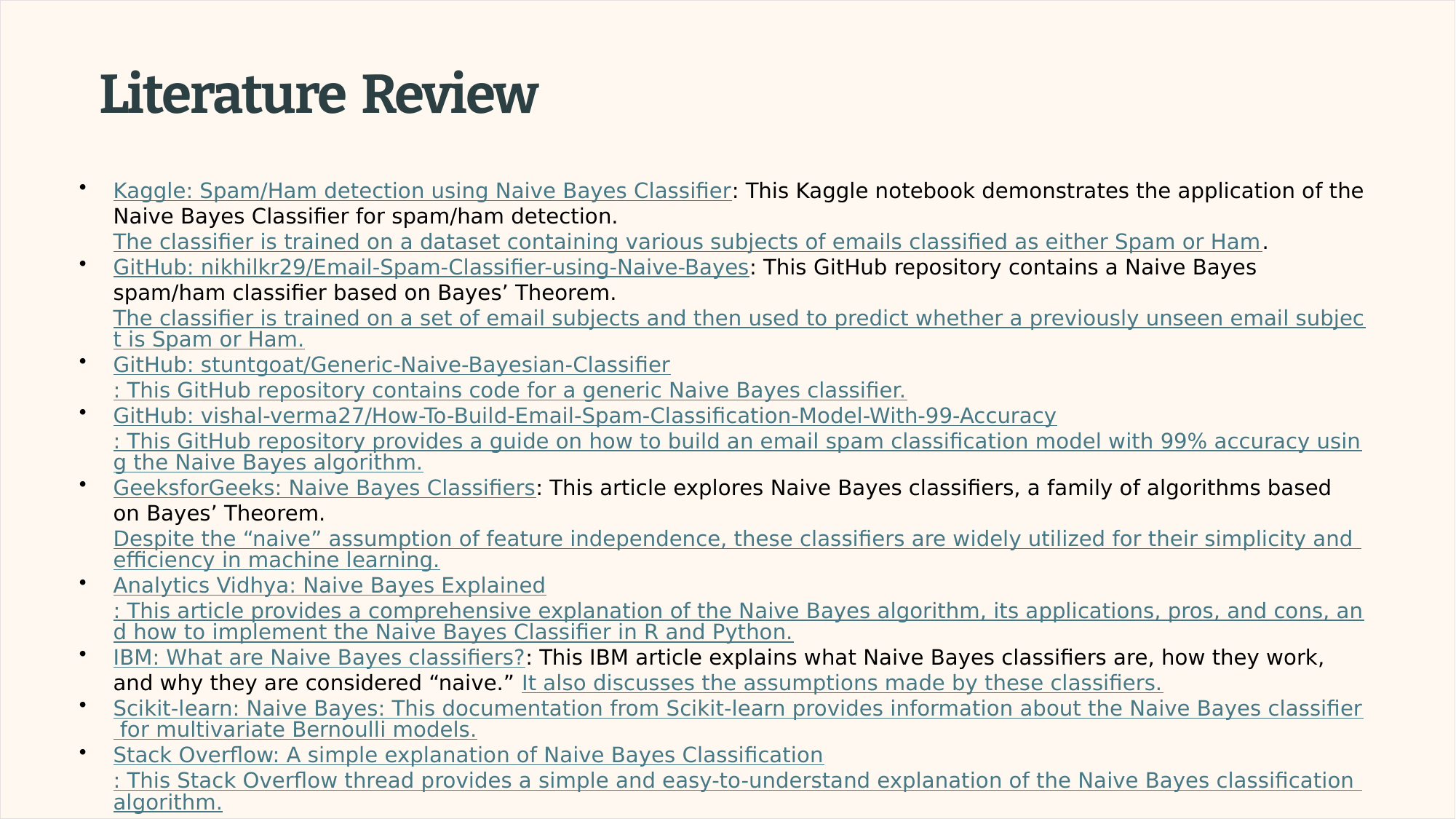

# Literature Review
Kaggle: Spam/Ham detection using Naive Bayes Classifier: This Kaggle notebook demonstrates the application of the Naive Bayes Classifier for spam/ham detection. The classifier is trained on a dataset containing various subjects of emails classified as either Spam or Ham.
GitHub: nikhilkr29/Email-Spam-Classifier-using-Naive-Bayes: This GitHub repository contains a Naive Bayes spam/ham classifier based on Bayes’ Theorem. The classifier is trained on a set of email subjects and then used to predict whether a previously unseen email subject is Spam or Ham.
GitHub: stuntgoat/Generic-Naive-Bayesian-Classifier: This GitHub repository contains code for a generic Naive Bayes classifier.
GitHub: vishal-verma27/How-To-Build-Email-Spam-Classification-Model-With-99-Accuracy: This GitHub repository provides a guide on how to build an email spam classification model with 99% accuracy using the Naive Bayes algorithm.
GeeksforGeeks: Naive Bayes Classifiers: This article explores Naive Bayes classifiers, a family of algorithms based on Bayes’ Theorem. Despite the “naive” assumption of feature independence, these classifiers are widely utilized for their simplicity and efficiency in machine learning.
Analytics Vidhya: Naive Bayes Explained: This article provides a comprehensive explanation of the Naive Bayes algorithm, its applications, pros, and cons, and how to implement the Naive Bayes Classifier in R and Python.
IBM: What are Naive Bayes classifiers?: This IBM article explains what Naive Bayes classifiers are, how they work, and why they are considered “naive.” It also discusses the assumptions made by these classifiers.
Scikit-learn: Naive Bayes: This documentation from Scikit-learn provides information about the Naive Bayes classifier for multivariate Bernoulli models.
Stack Overflow: A simple explanation of Naive Bayes Classification: This Stack Overflow thread provides a simple and easy-to-understand explanation of the Naive Bayes classification algorithm.